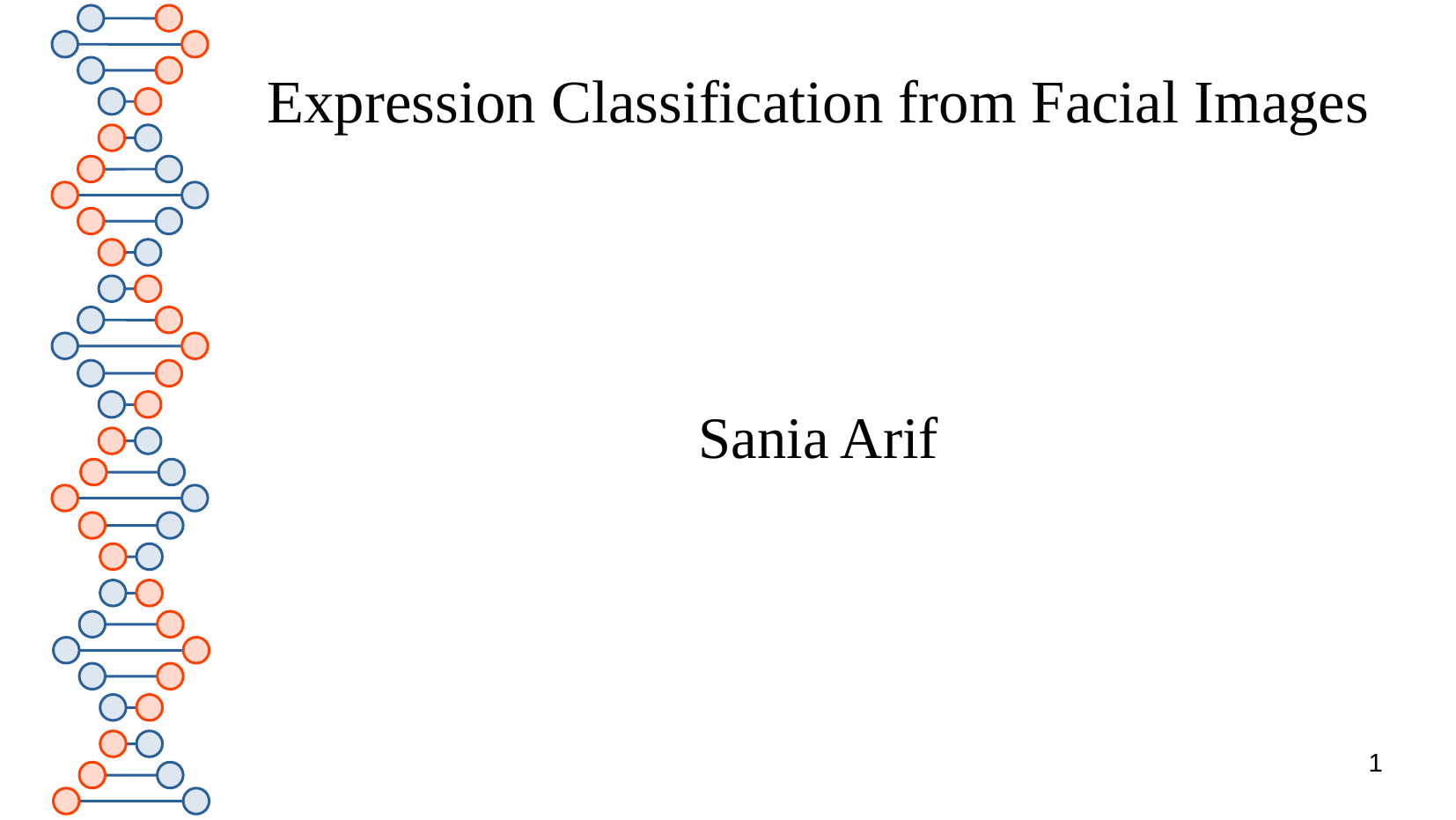

# Expression Classification from Facial Images
Sania Arif
1